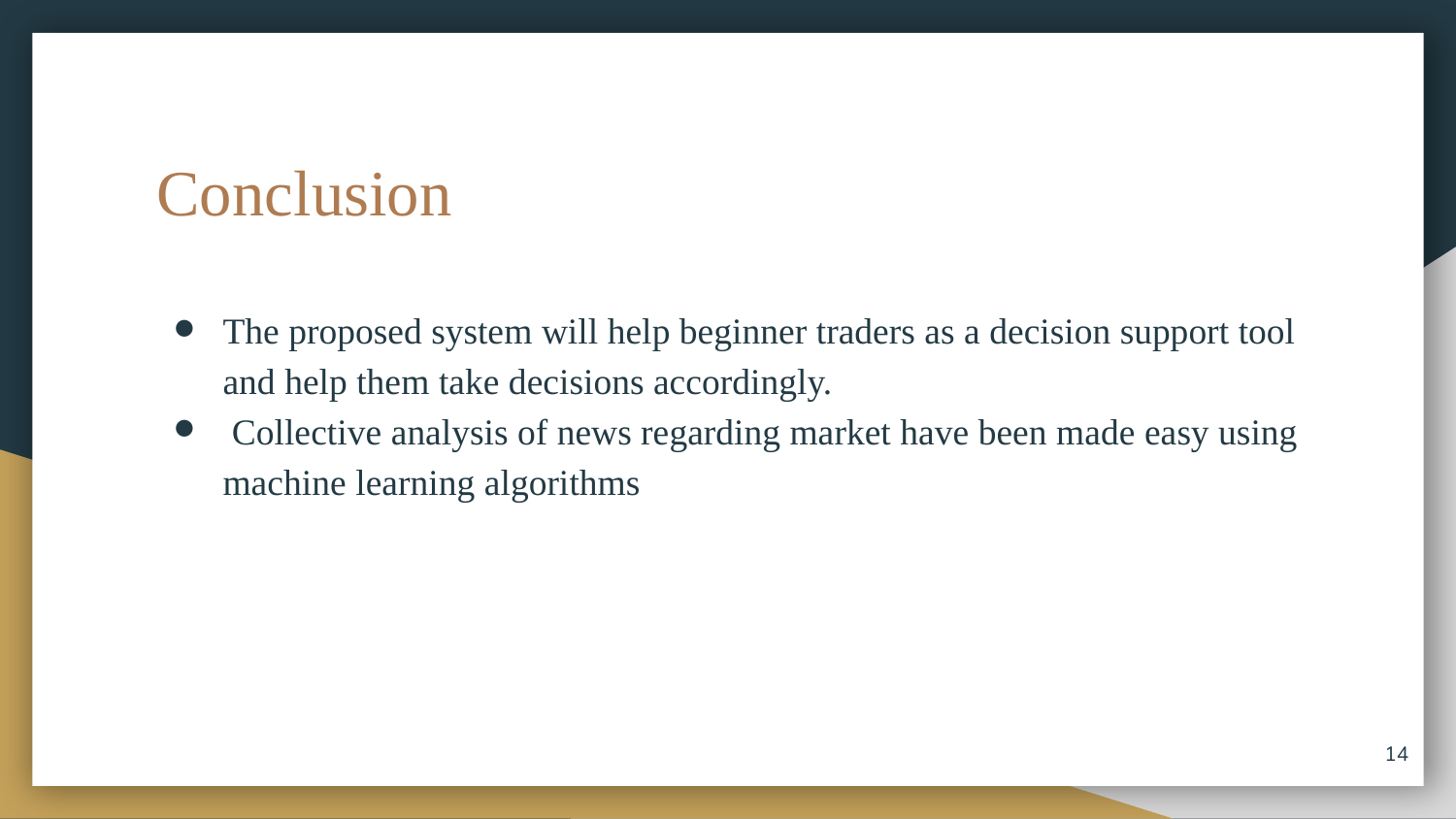

# Conclusion
The proposed system will help beginner traders as a decision support tool and help them take decisions accordingly.
 Collective analysis of news regarding market have been made easy using machine learning algorithms

14